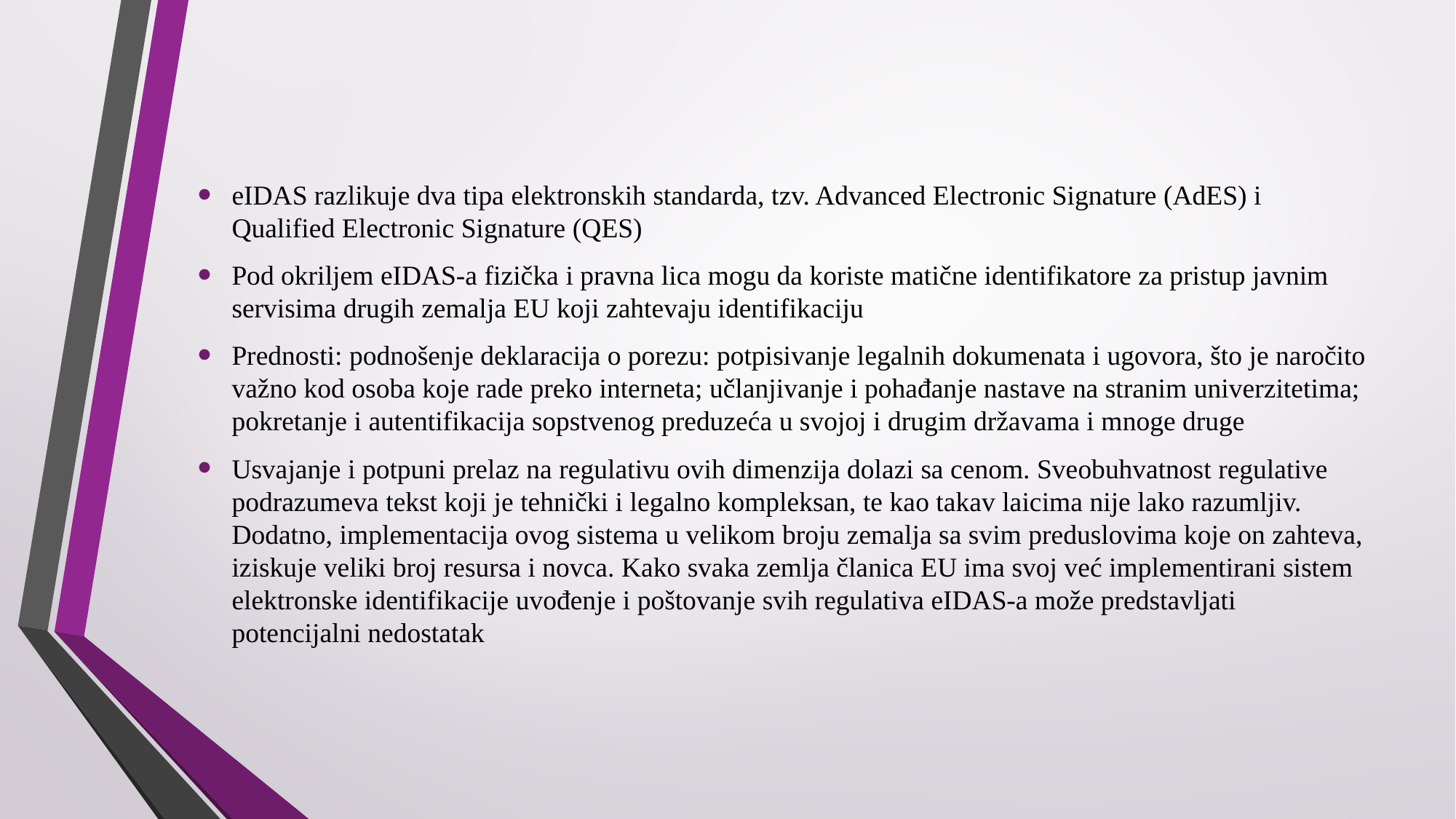

eIDAS razlikuje dva tipa elektronskih standarda, tzv. Advanced Electronic Signature (AdES) i Qualified Electronic Signature (QES)
Pod okriljem eIDAS-a fizička i pravna lica mogu da koriste matične identifikatore za pristup javnim servisima drugih zemalja EU koji zahtevaju identifikaciju
Prednosti: podnošenje deklaracija o porezu: potpisivanje legalnih dokumenata i ugovora, što je naročito važno kod osoba koje rade preko interneta; učlanjivanje i pohađanje nastave na stranim univerzitetima; pokretanje i autentifikacija sopstvenog preduzeća u svojoj i drugim državama i mnoge druge
Usvajanje i potpuni prelaz na regulativu ovih dimenzija dolazi sa cenom. Sveobuhvatnost regulative podrazumeva tekst koji je tehnički i legalno kompleksan, te kao takav laicima nije lako razumljiv. Dodatno, implementacija ovog sistema u velikom broju zemalja sa svim preduslovima koje on zahteva, iziskuje veliki broj resursa i novca. Kako svaka zemlja članica EU ima svoj već implementirani sistem elektronske identifikacije uvođenje i poštovanje svih regulativa eIDAS-a može predstavljati potencijalni nedostatak